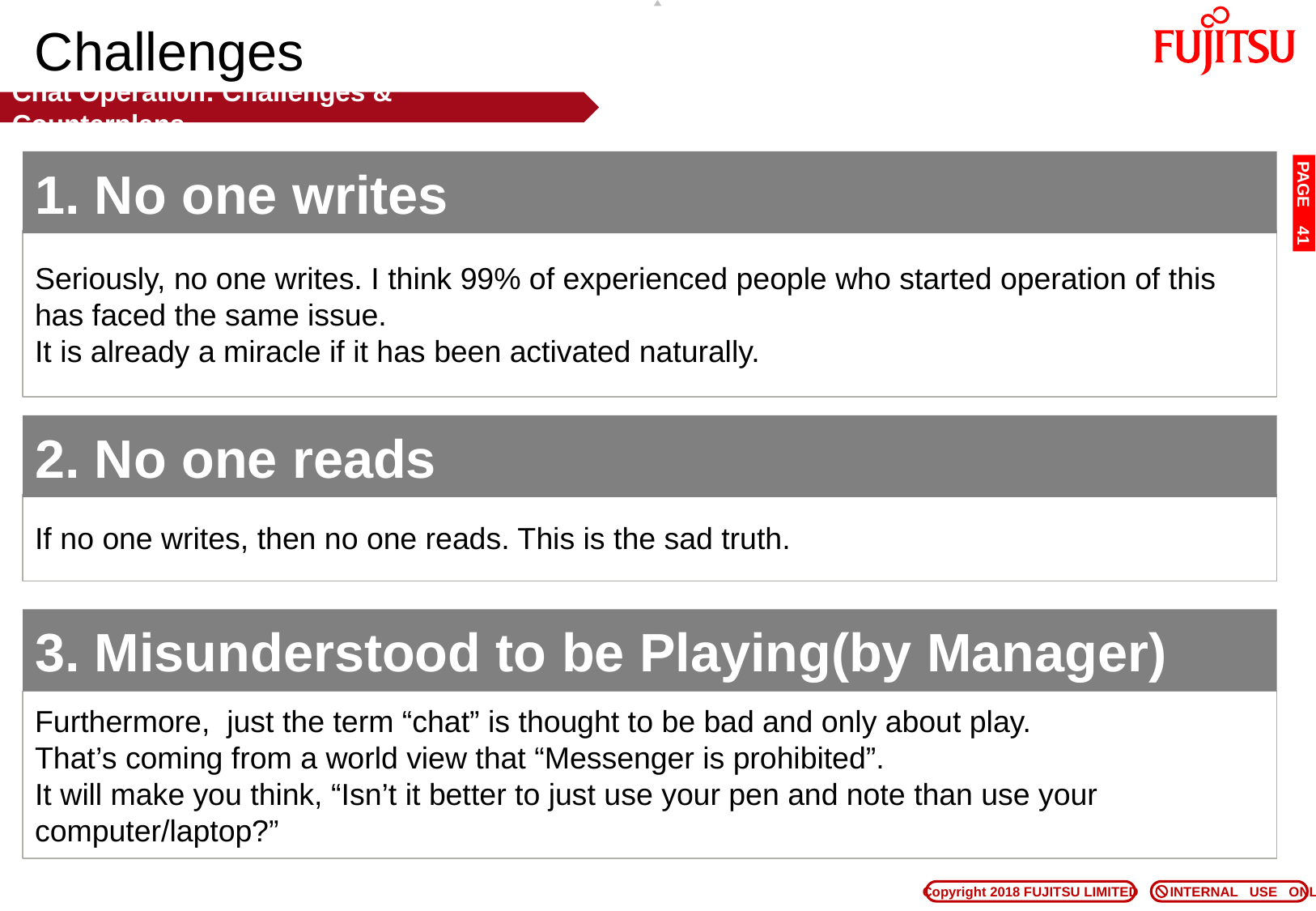

# Challenges
Chat Operation: Challenges & Counterplans
1. No one writes
PAGE    41
Seriously, no one writes. I think 99% of experienced people who started operation of this has faced the same issue.
It is already a miracle if it has been activated naturally.
2. No one reads
If no one writes, then no one reads. This is the sad truth.
3. Misunderstood to be Playing(by Manager)
Furthermore,  just the term “chat” is thought to be bad and only about play.
That’s coming from a world view that “Messenger is prohibited”.
It will make you think, “Isn’t it better to just use your pen and note than use your computer/laptop?”